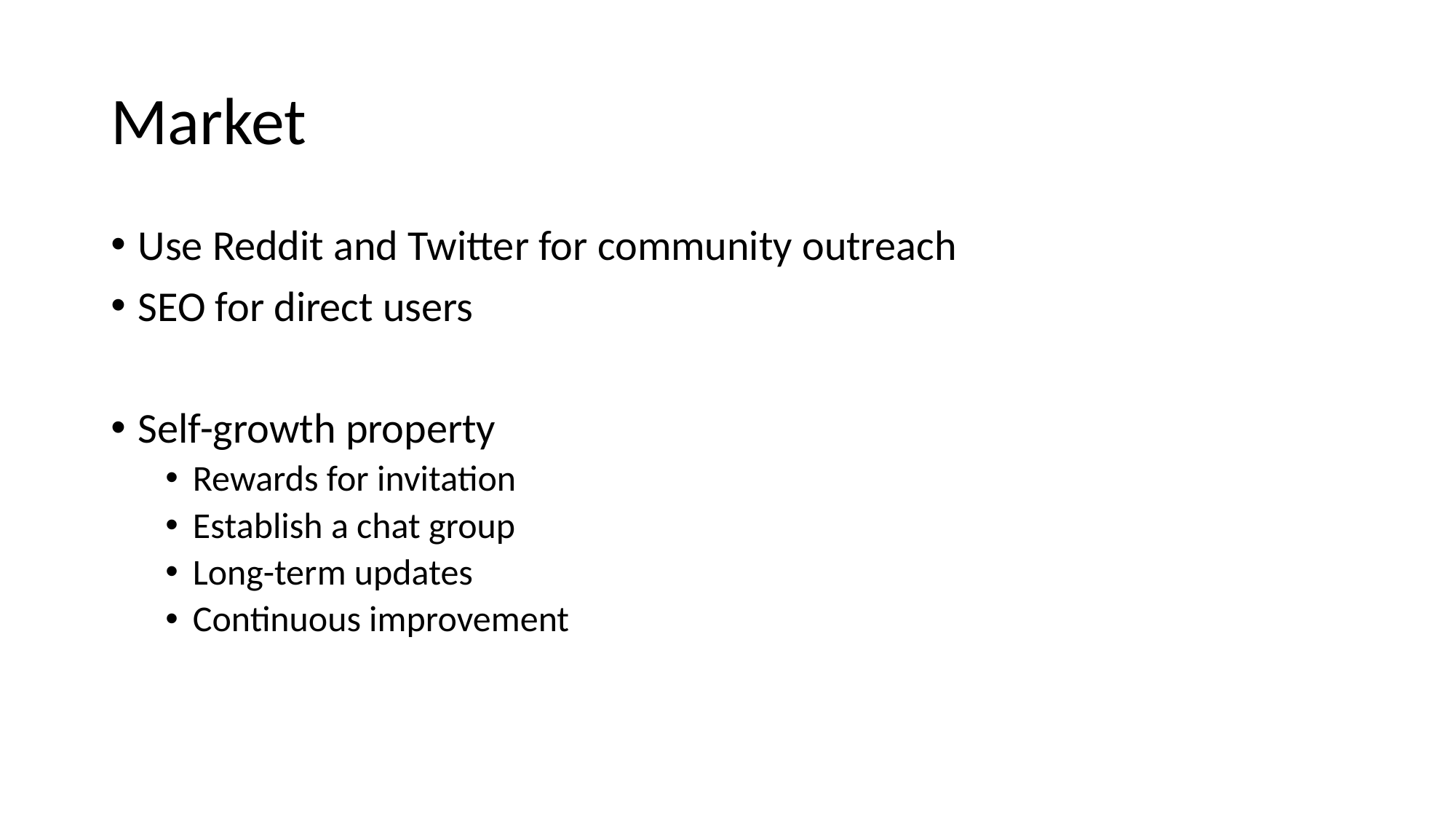

# Market
Use Reddit and Twitter for community outreach
SEO for direct users

Self-growth property
Rewards for invitation
Establish a chat group
Long-term updates
Continuous improvement